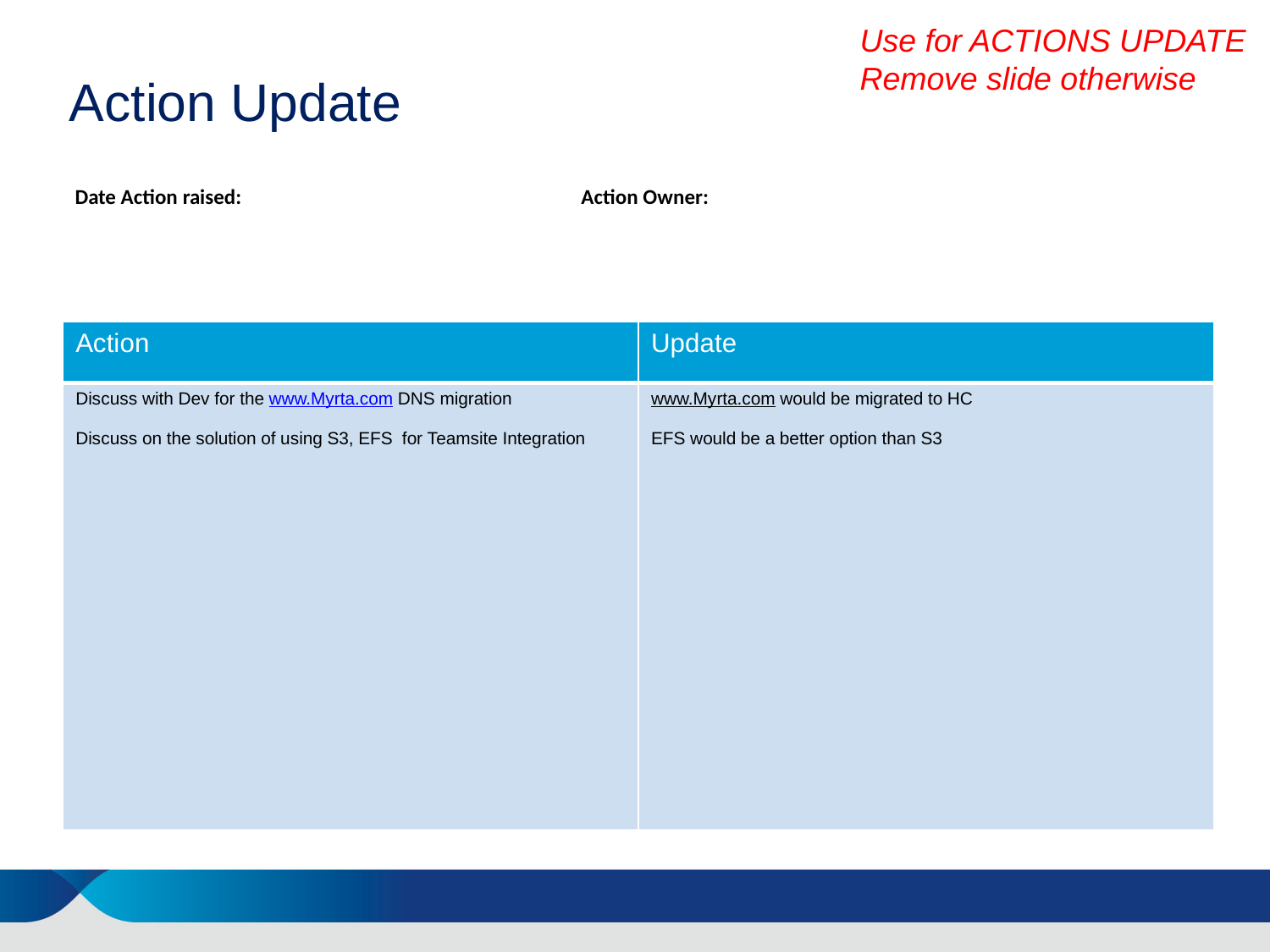

Use for ACTIONS UPDATE Remove slide otherwise
Action Update
| Date Action raised: |  | Action Owner: |  |
| --- | --- | --- | --- |
| Action | Update |
| --- | --- |
| Discuss with Dev for the www.Myrta.com DNS migration Discuss on the solution of using S3, EFS for Teamsite Integration | www.Myrta.com would be migrated to HC EFS would be a better option than S3 |